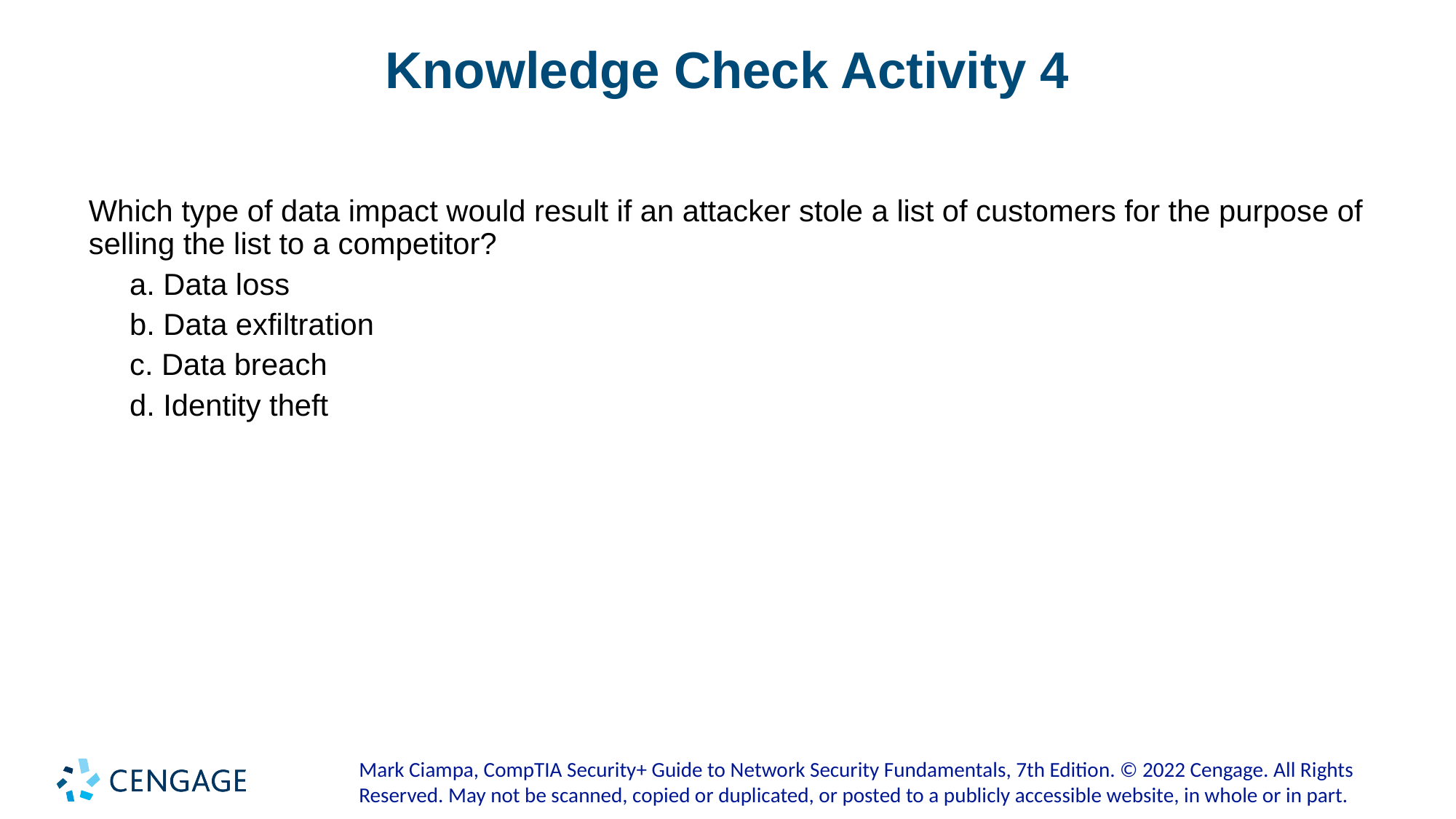

# Knowledge Check Activity 4
Which type of data impact would result if an attacker stole a list of customers for the purpose of selling the list to a competitor?
a. Data loss
b. Data exfiltration
c. Data breach
d. Identity theft